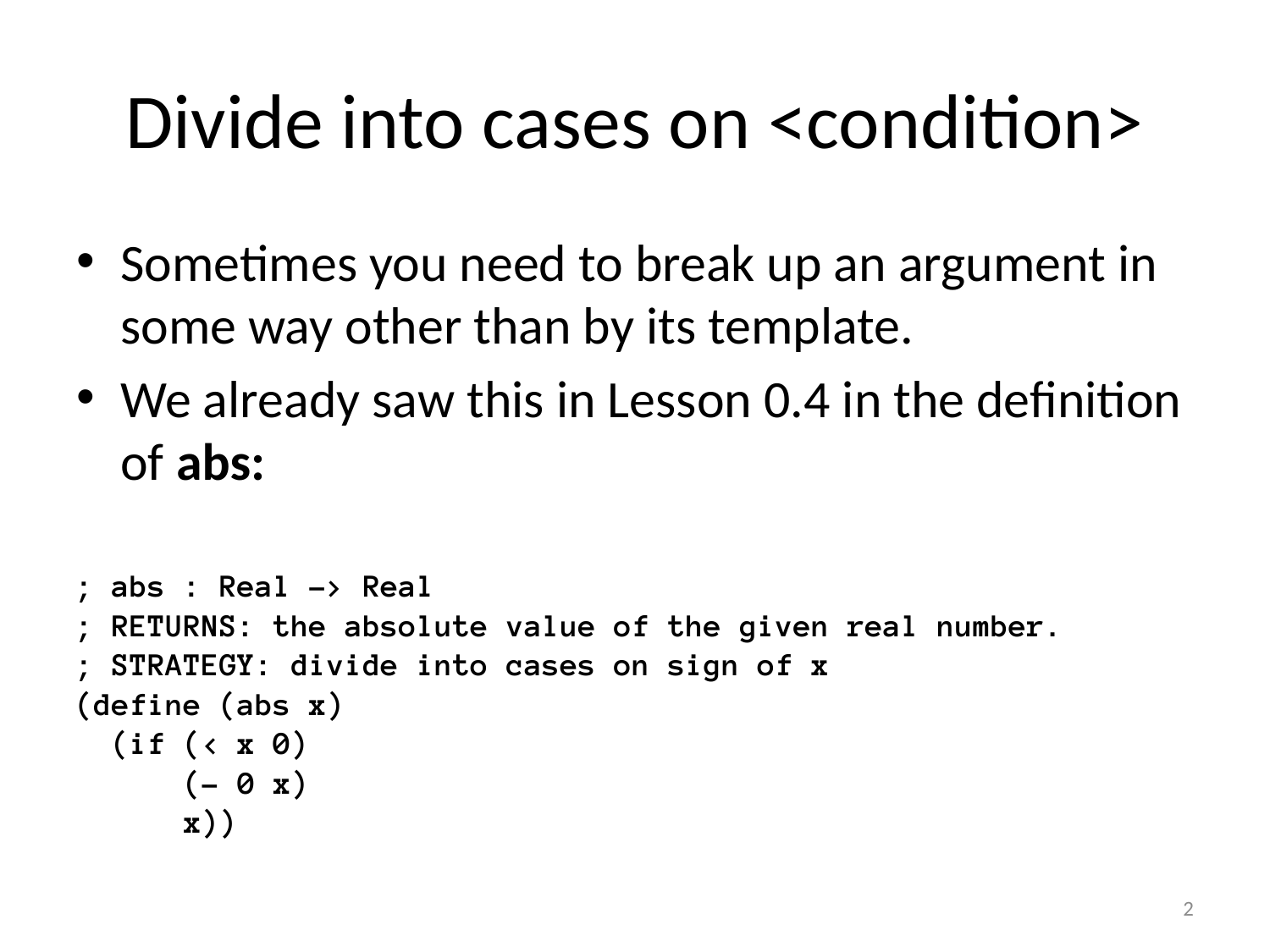

# Divide into cases on <condition>
Sometimes you need to break up an argument in some way other than by its template.
We already saw this in Lesson 0.4 in the definition of abs:

; abs : Real -> Real
; RETURNS: the absolute value of the given real number.
; STRATEGY: divide into cases on sign of x
(define (abs x)
  (if (< x 0)
      (- 0 x)
      x))
2